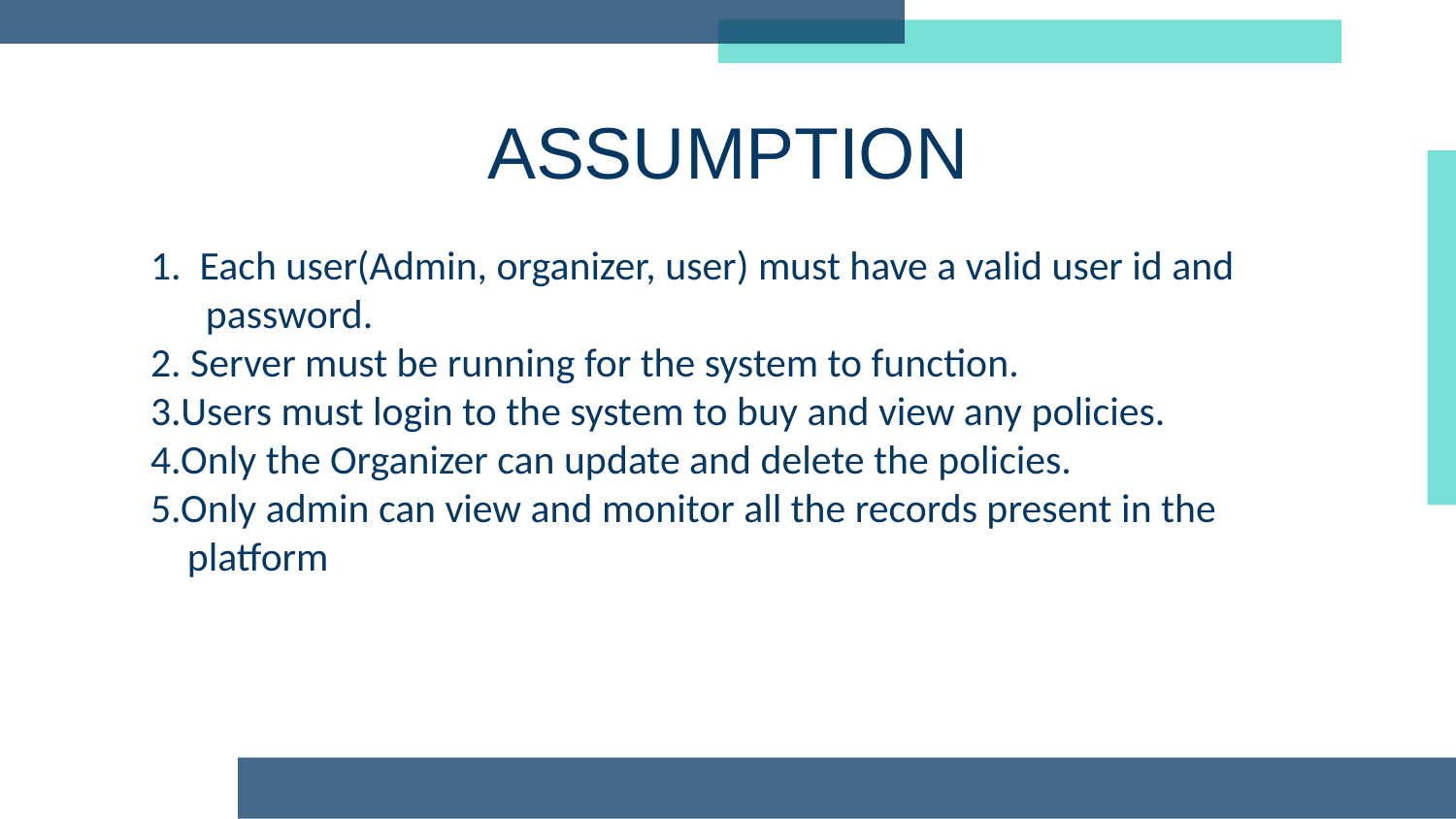

# ASSUMPTION
1.  Each user(Admin, organizer, user) must have a valid user id and
      password.
2. Server must be running for the system to function.
3.Users must login to the system to buy and view any policies.
4.Only the Organizer can update and delete the policies.
5.Only admin can view and monitor all the records present in the
    platform